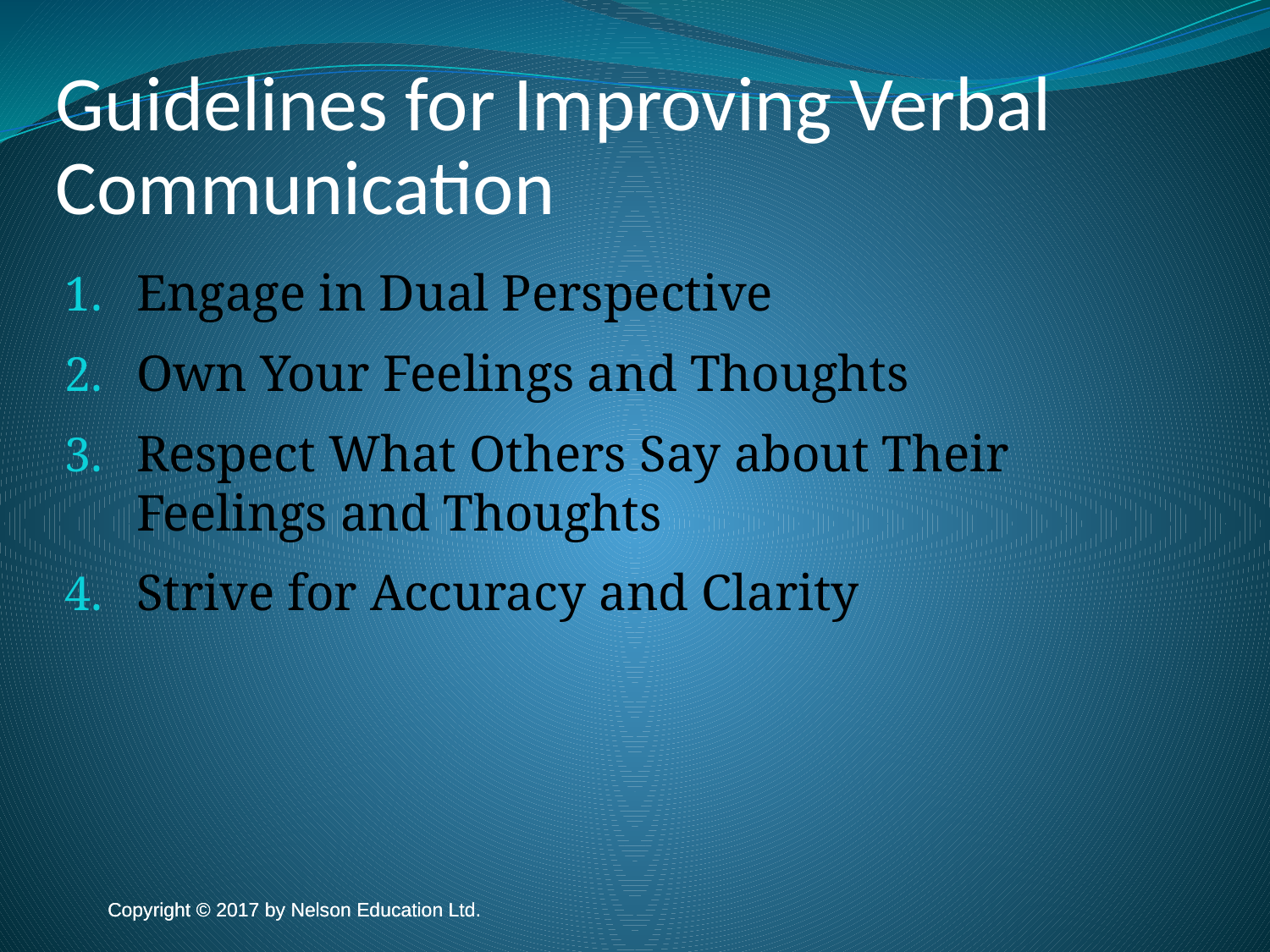

Guidelines for Improving Verbal Communication
Engage in Dual Perspective
Own Your Feelings and Thoughts
Respect What Others Say about Their Feelings and Thoughts
Strive for Accuracy and Clarity